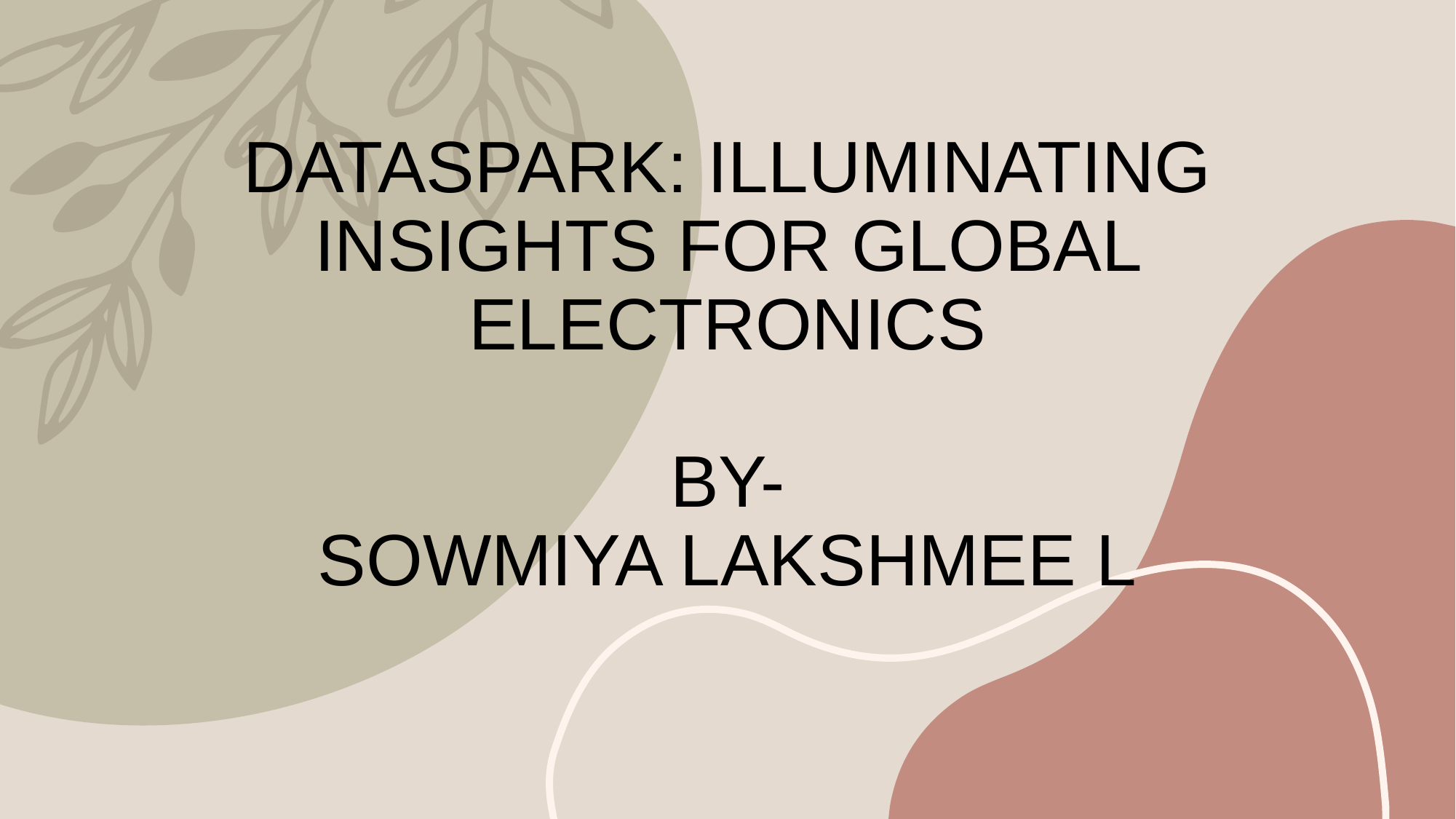

# DATASPARK: ILLUMINATING INSIGHTS FOR GLOBAL ELECTRONICS BY- SOWMIYA LAKSHMEE L